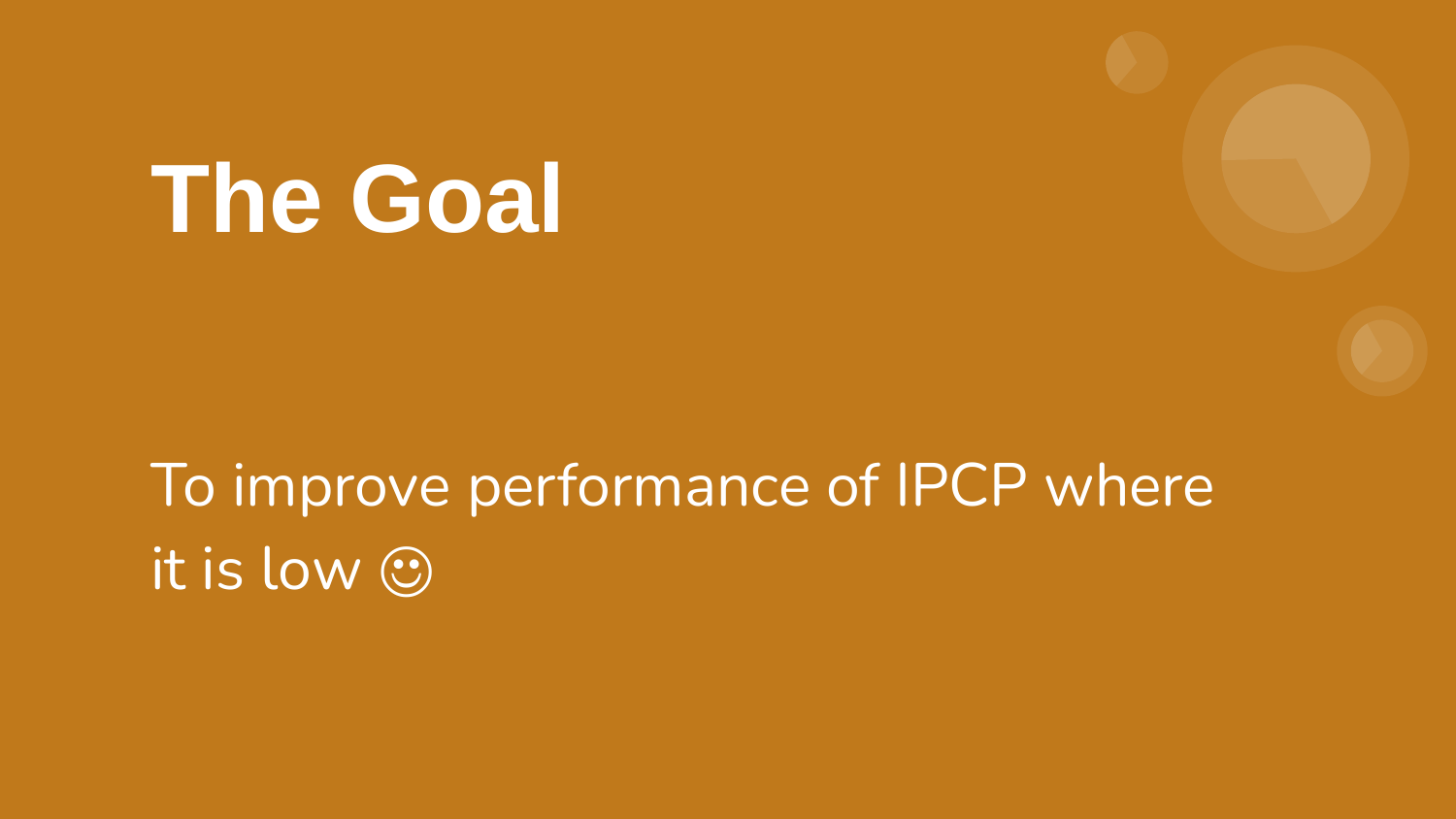

# The Goal
To improve performance of IPCP where it is low ☺